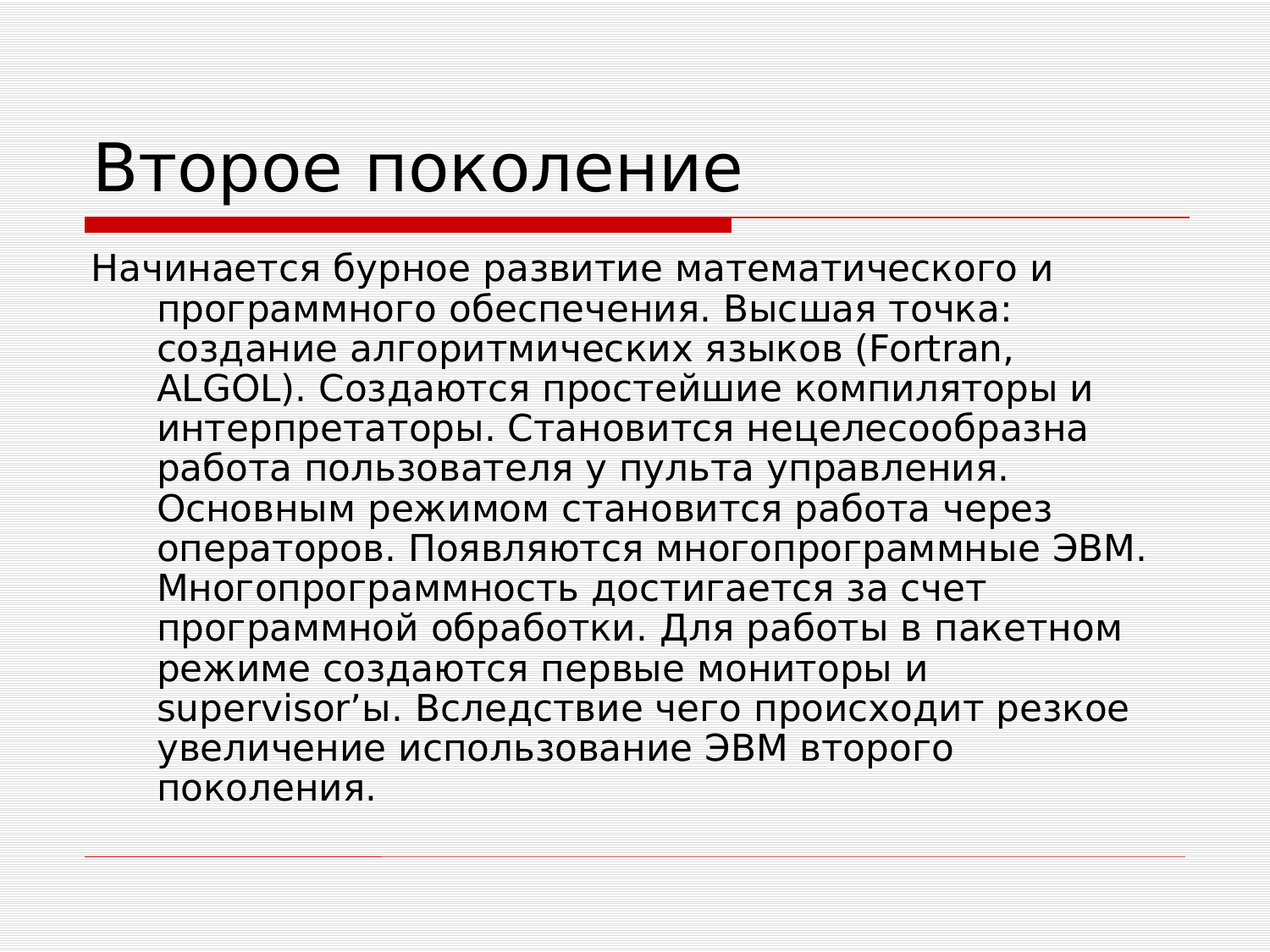

# Второе поколение
Начинается бурное развитие математического и программного обеспечения. Высшая точка: создание алгоритмических языков (Fortran, ALGOL). Создаются простейшие компиляторы и интерпретаторы. Становится нецелесообразна работа пользователя у пульта управления. Основным режимом становится работа через операторов. Появляются многопрограммные ЭВМ. Многопрограммность достигается за счет программной обработки. Для работы в пакетном режиме создаются первые мониторы и supervisor’ы. Вследствие чего происходит резкое увеличение использование ЭВМ второго поколения.